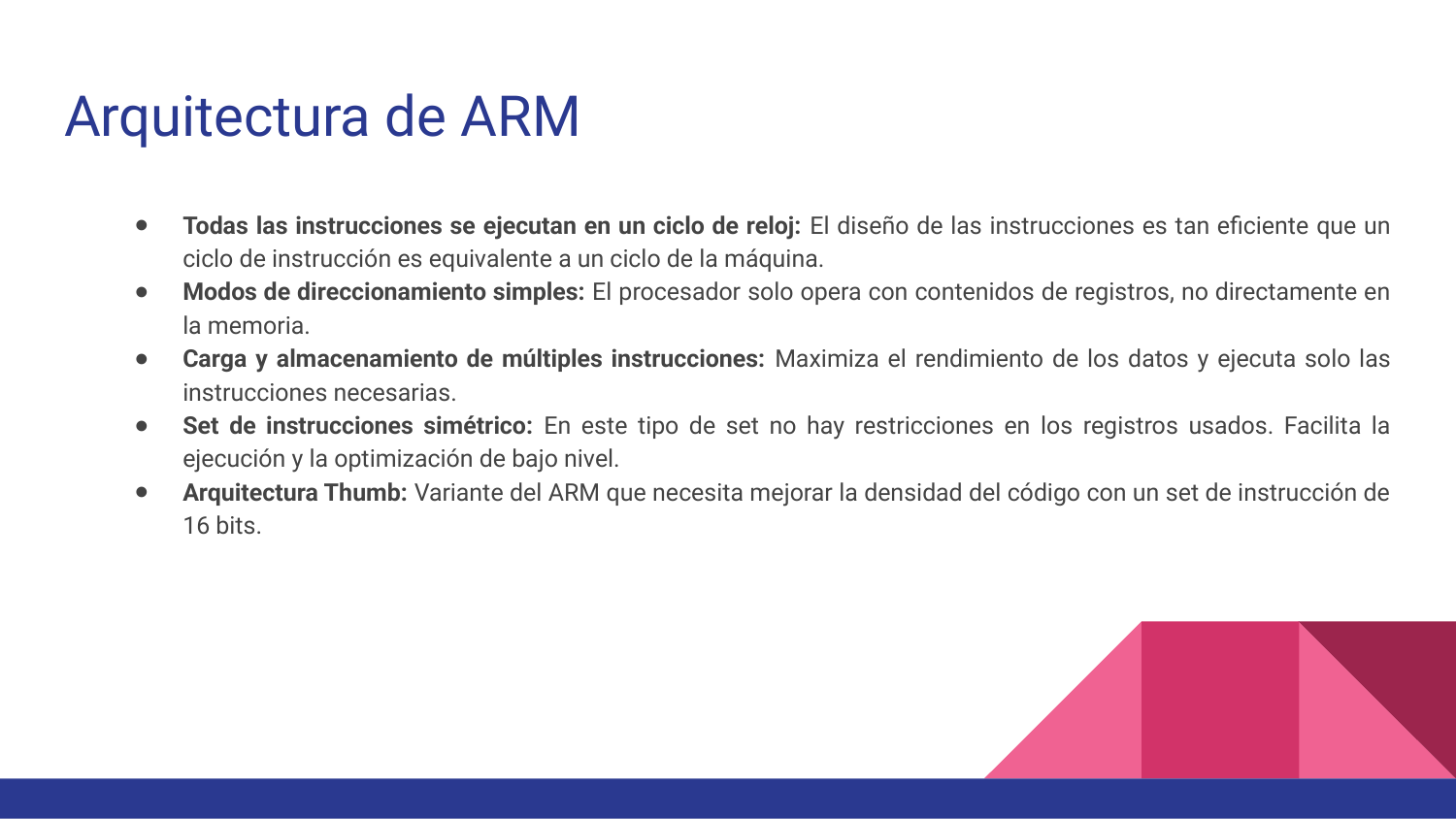

# Arquitectura de ARM
Todas las instrucciones se ejecutan en un ciclo de reloj: El diseño de las instrucciones es tan eficiente que un ciclo de instrucción es equivalente a un ciclo de la máquina.
Modos de direccionamiento simples: El procesador solo opera con contenidos de registros, no directamente en la memoria.
Carga y almacenamiento de múltiples instrucciones: Maximiza el rendimiento de los datos y ejecuta solo las instrucciones necesarias.
Set de instrucciones simétrico: En este tipo de set no hay restricciones en los registros usados. Facilita la ejecución y la optimización de bajo nivel.
Arquitectura Thumb: Variante del ARM que necesita mejorar la densidad del código con un set de instrucción de 16 bits.